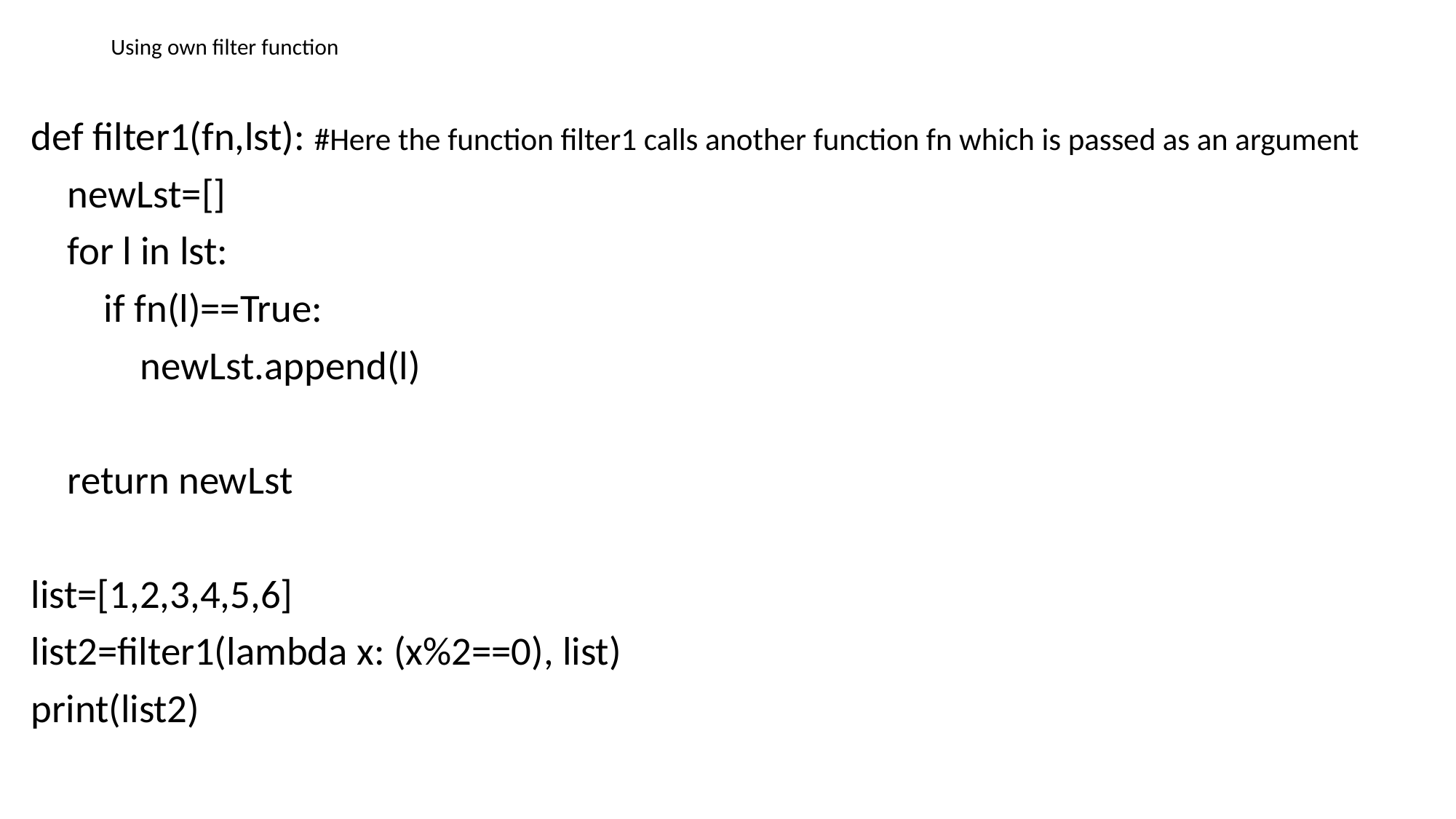

# Using own filter function
def filter1(fn,lst): #Here the function filter1 calls another function fn which is passed as an argument
    newLst=[]
    for l in lst:
        if fn(l)==True:
            newLst.append(l)

    return newLst

list=[1,2,3,4,5,6]
list2=filter1(lambda x: (x%2==0), list)
print(list2)